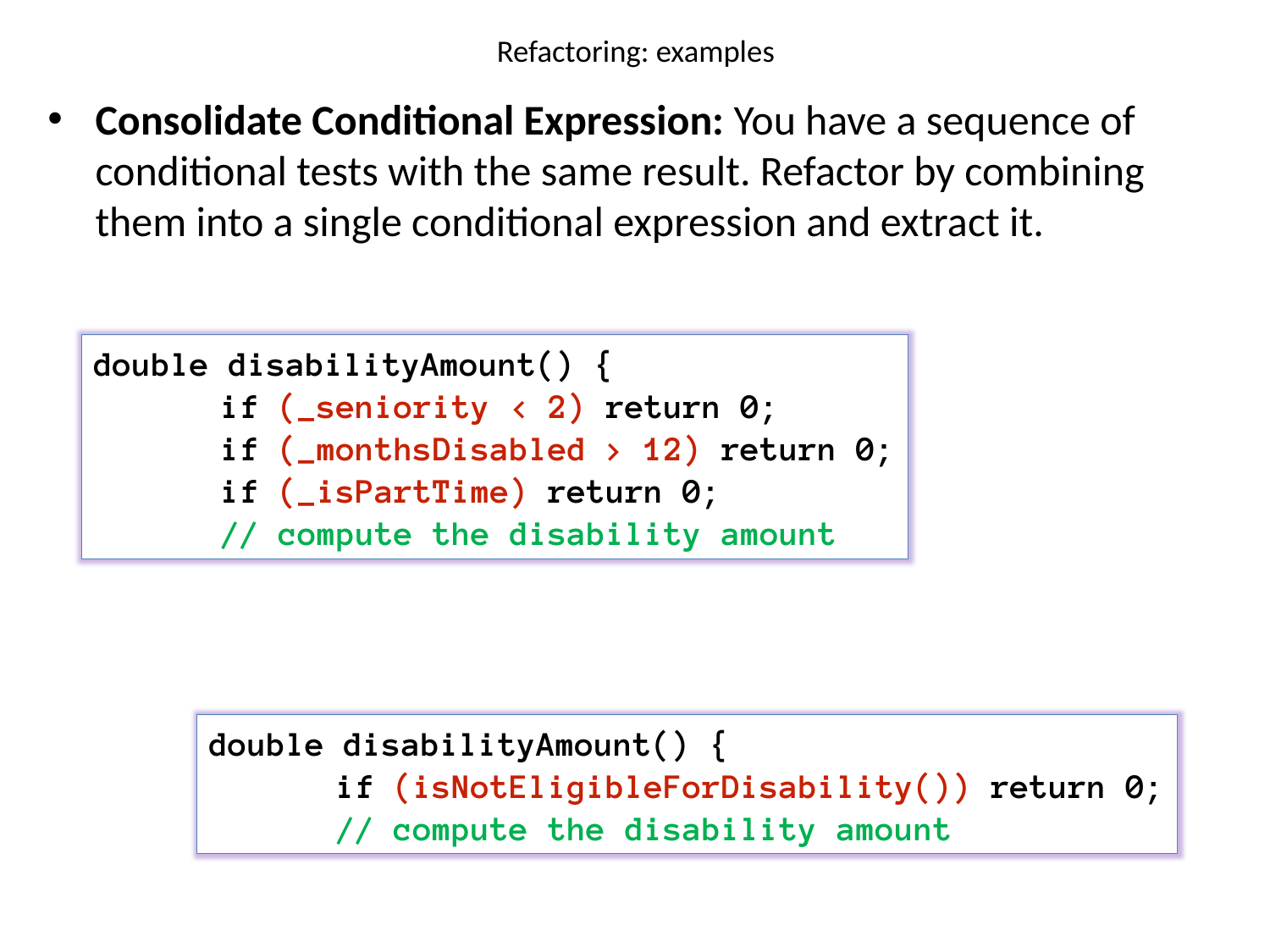

# Refactoring: examples
Consolidate Conditional Expression: You have a sequence of conditional tests with the same result. Refactor by combining them into a single conditional expression and extract it.

double disabilityAmount() {
	if (_seniority < 2) return 0;
	if (_monthsDisabled > 12) return 0;
	if (_isPartTime) return 0;
	// compute the disability amount
double disabilityAmount() {
	if (isNotEligibleForDisability()) return 0;
	// compute the disability amount